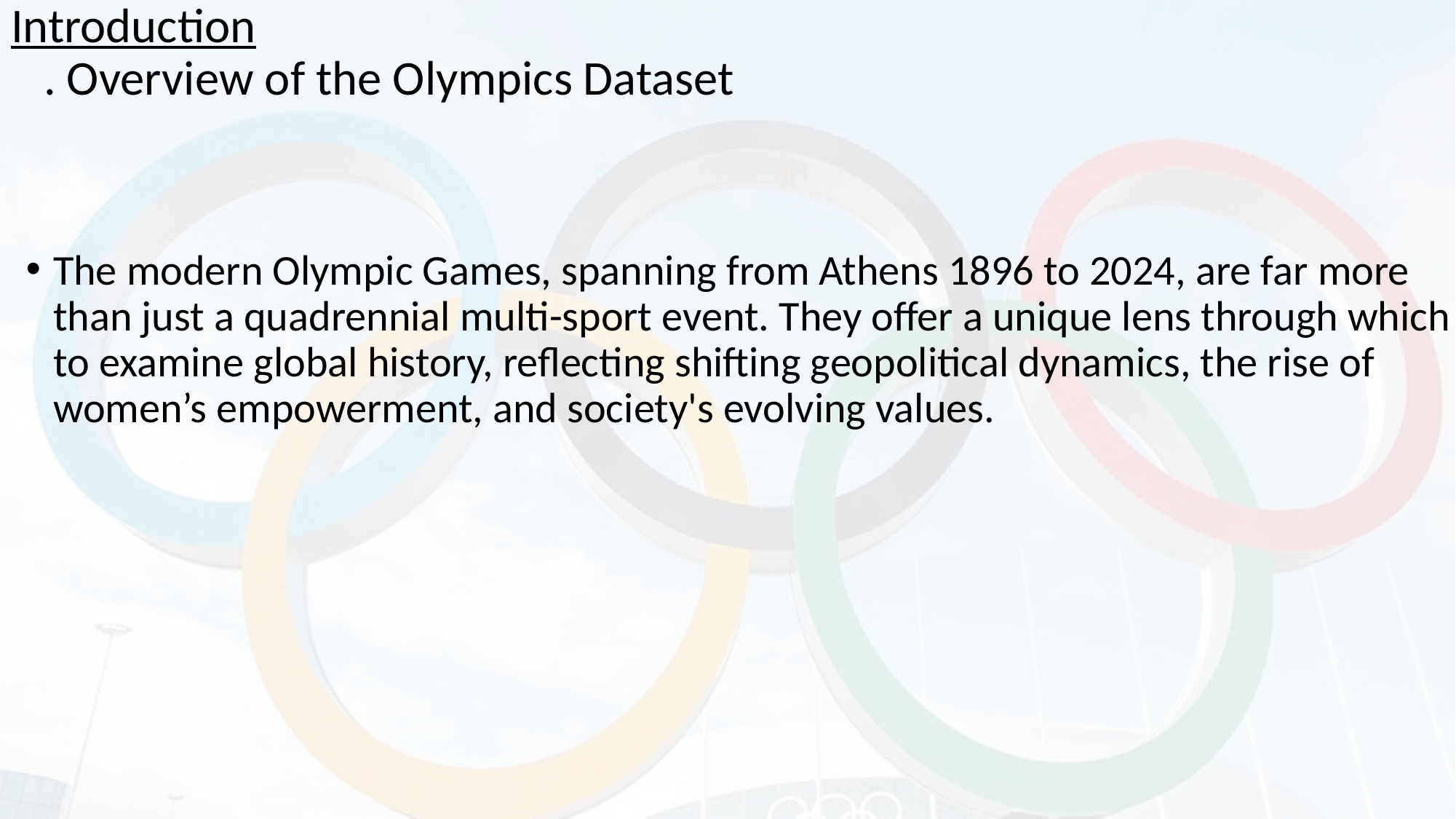

# Introduction . Overview of the Olympics Dataset

The modern Olympic Games, spanning from Athens 1896 to 2024, are far more than just a quadrennial multi-sport event. They offer a unique lens through which to examine global history, reflecting shifting geopolitical dynamics, the rise of women’s empowerment, and society's evolving values.